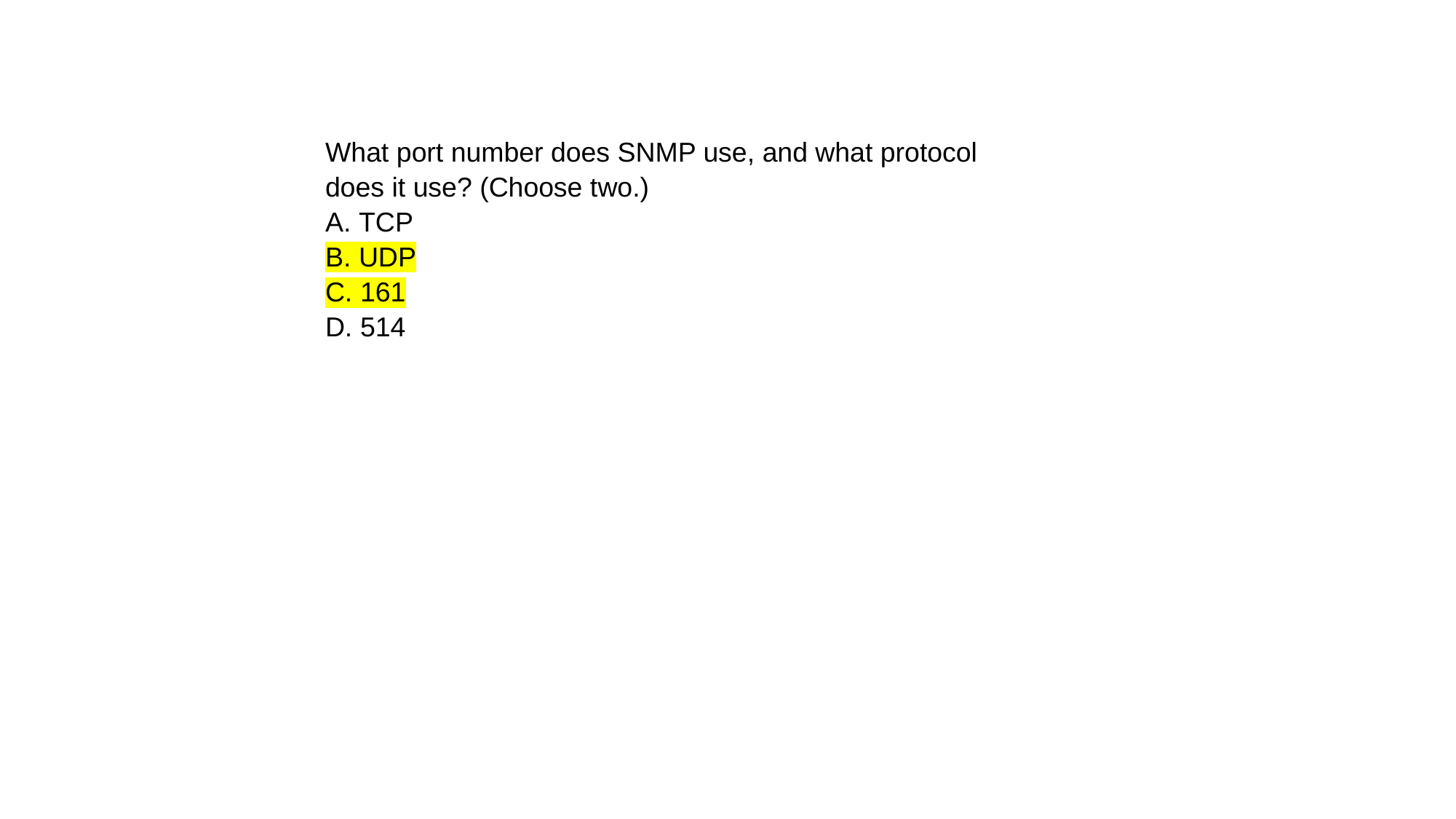

What port number does SNMP use, and what protocol does it use? (Choose two.)
A. TCP
B. UDP
C. 161
D. 514